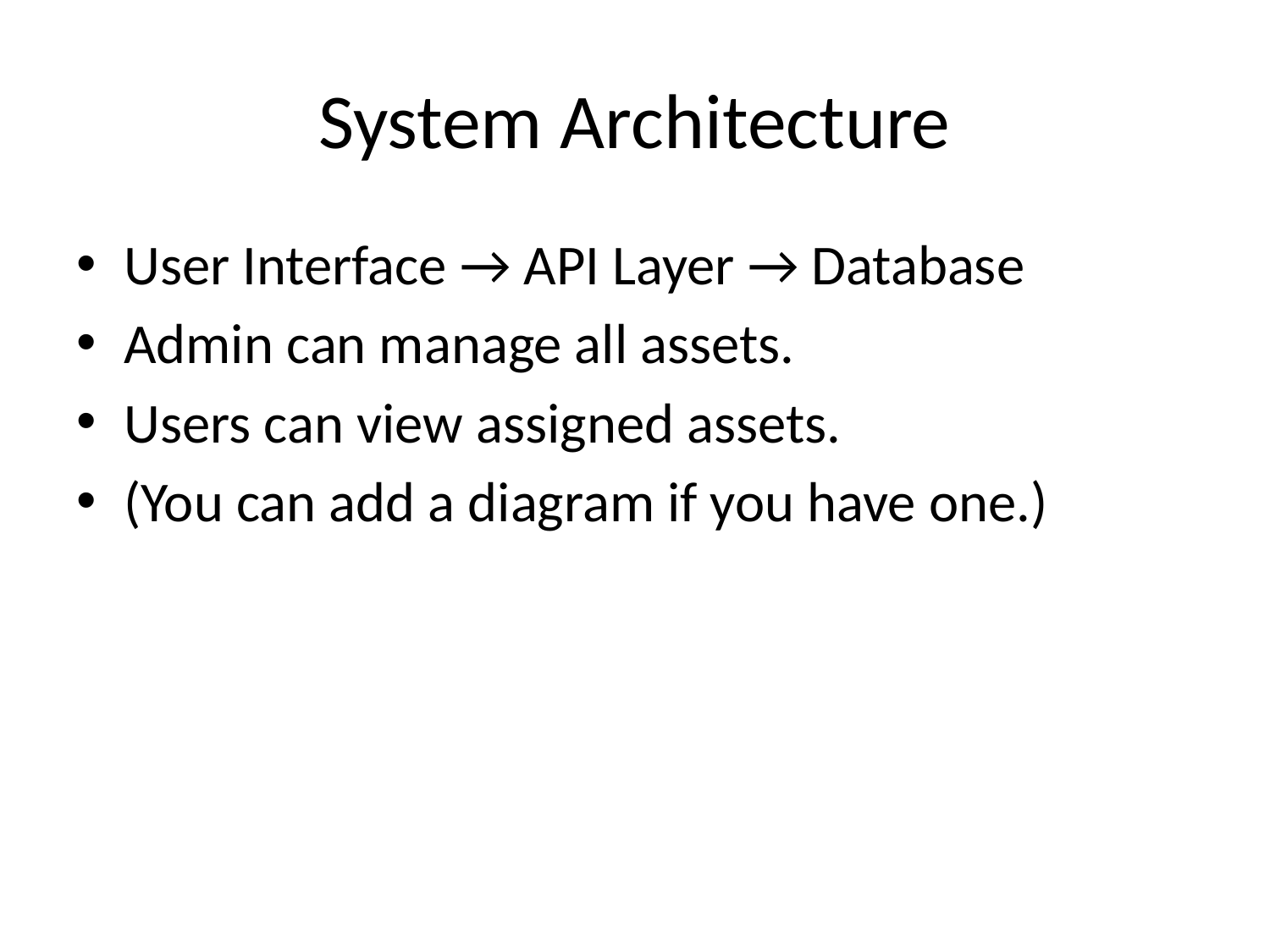

# System Architecture
User Interface → API Layer → Database
Admin can manage all assets.
Users can view assigned assets.
(You can add a diagram if you have one.)